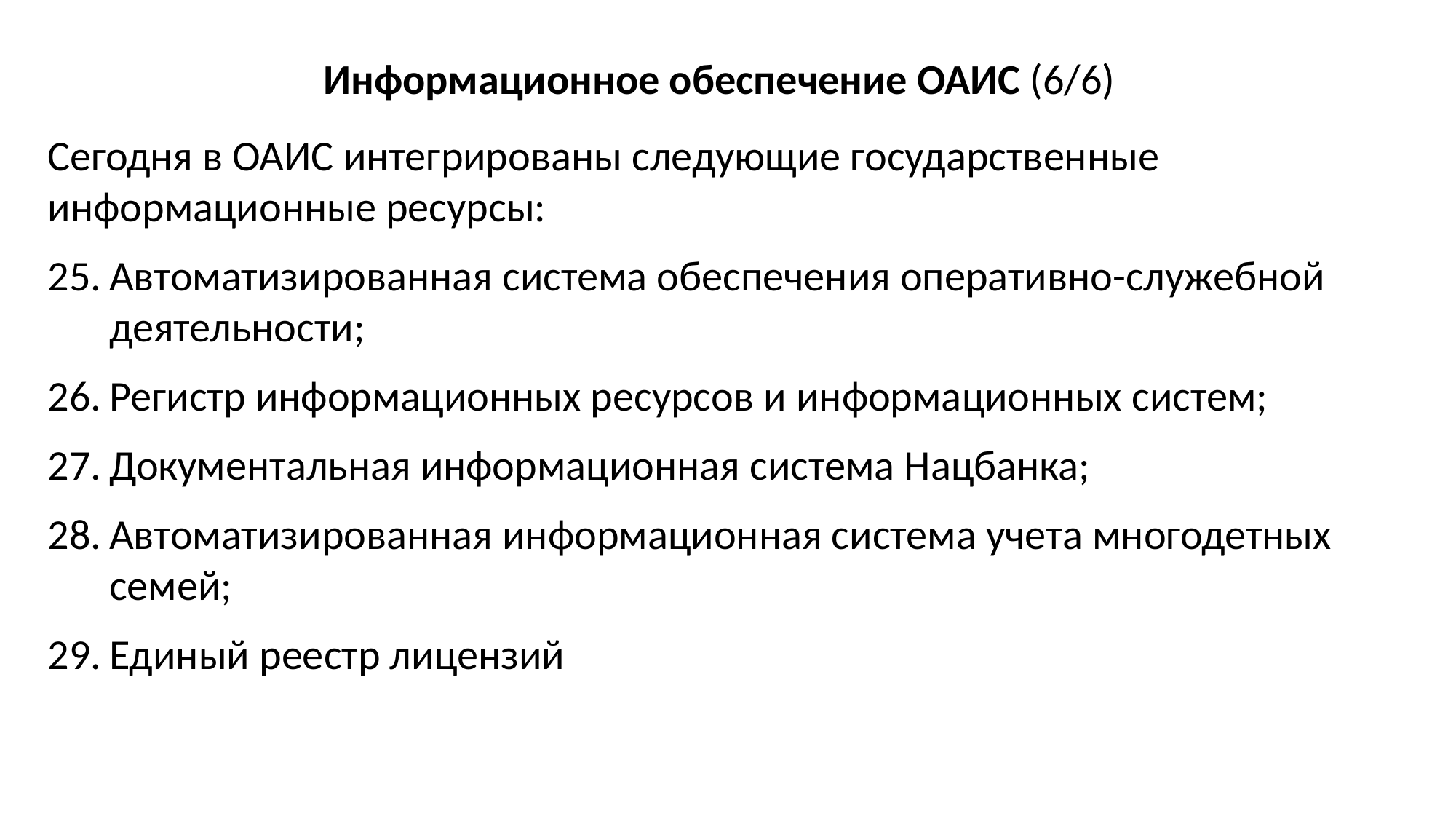

Информационное обеспечение ОАИС (6/6)

Сегодня в ОАИС интегрированы следующие государственные информационные ресурсы:
Автоматизированная система обеспечения оперативно-служебной деятельности;
Регистр информационных ресурсов и информационных систем;
Документальная информационная система Нацбанка;
Автоматизированная информационная система учета многодетных семей;
Единый реестр лицензий